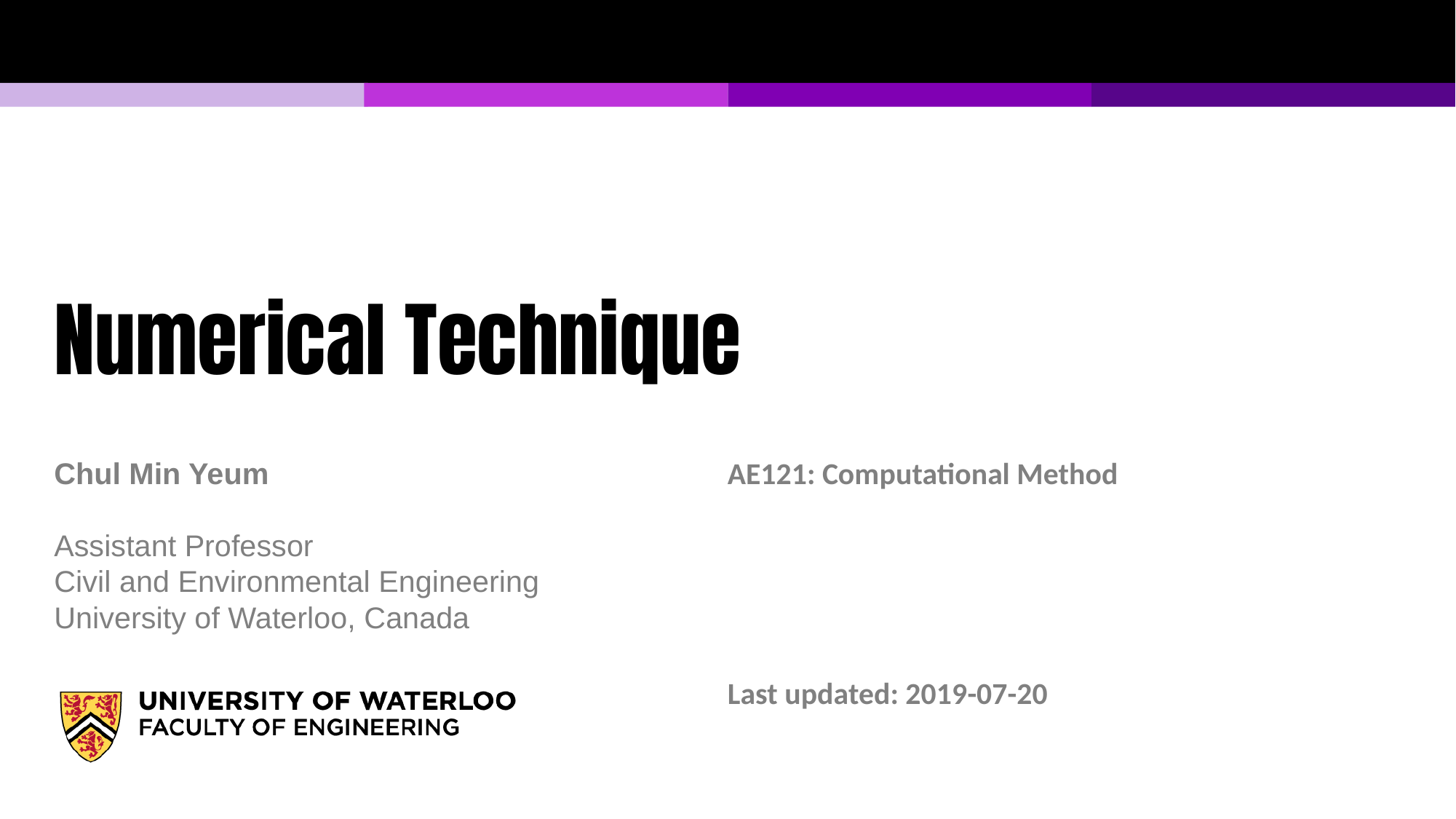

# Numerical Technique
Chul Min Yeum

Assistant Professor
Civil and Environmental Engineering
University of Waterloo, Canada

AE121: Computational Method
Last updated: 2019-07-20